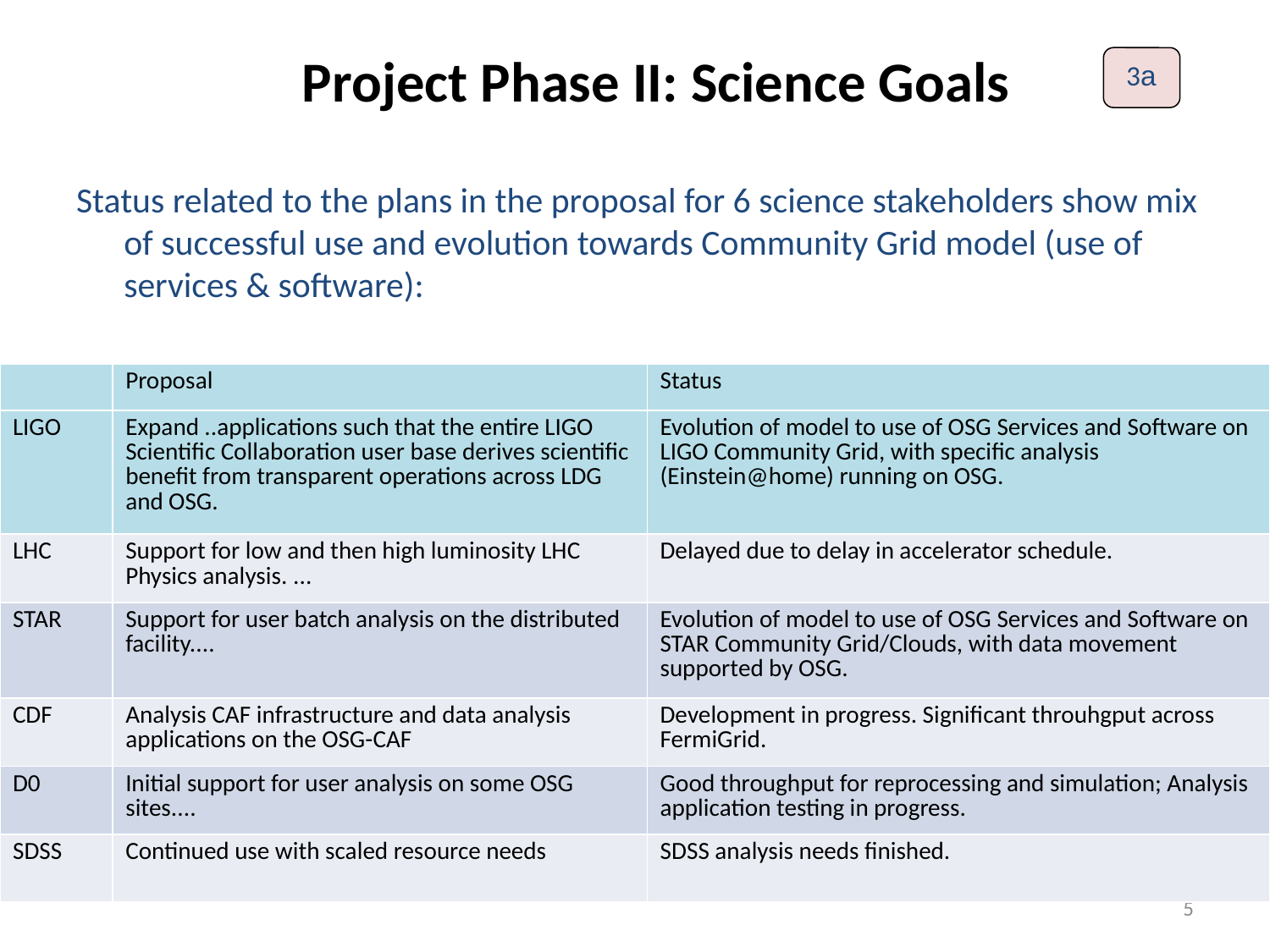

# Project Phase II: Science Goals

3a
Status related to the plans in the proposal for 6 science stakeholders show mix of successful use and evolution towards Community Grid model (use of services & software):
|  | Proposal | Status |
| --- | --- | --- |
| LIGO | Expand ..applications such that the entire LIGO Scientific Collaboration user base derives scientific benefit from transparent operations across LDG and OSG. | Evolution of model to use of OSG Services and Software on LIGO Community Grid, with specific analysis (Einstein@home) running on OSG. |
| LHC | Support for low and then high luminosity LHC Physics analysis. ... | Delayed due to delay in accelerator schedule. |
| STAR | Support for user batch analysis on the distributed facility.... | Evolution of model to use of OSG Services and Software on STAR Community Grid/Clouds, with data movement supported by OSG. |
| CDF | Analysis CAF infrastructure and data analysis applications on the OSG-CAF | Development in progress. Significant throuhgput across FermiGrid. |
| D0 | Initial support for user analysis on some OSG sites.... | Good throughput for reprocessing and simulation; Analysis application testing in progress. |
| SDSS | Continued use with scaled resource needs | SDSS analysis needs finished. |
5